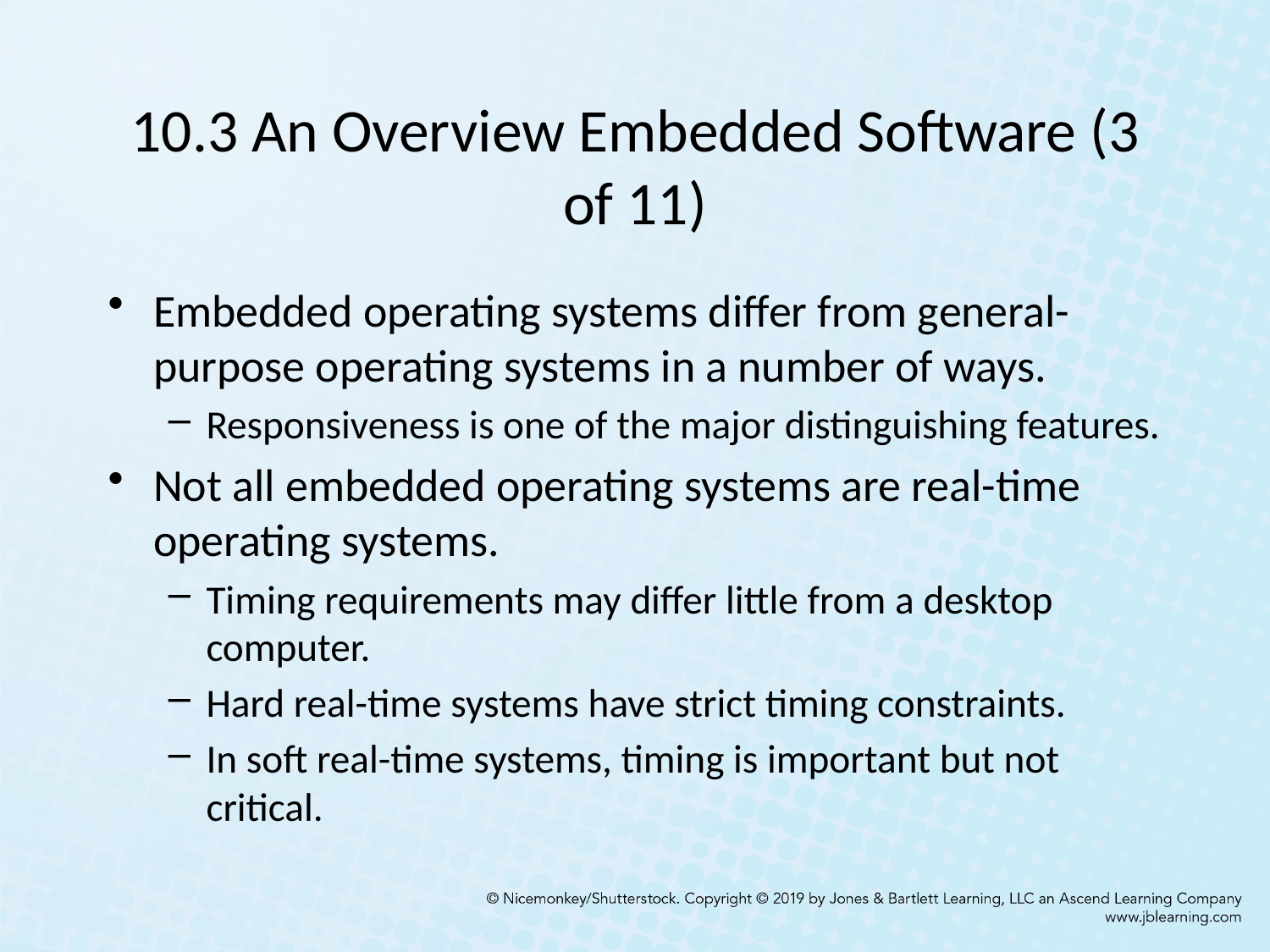

# 10.3 An Overview Embedded Software (3 of 11)
Embedded operating systems differ from general-purpose operating systems in a number of ways.
Responsiveness is one of the major distinguishing features.
Not all embedded operating systems are real-time operating systems.
Timing requirements may differ little from a desktop computer.
Hard real-time systems have strict timing constraints.
In soft real-time systems, timing is important but not critical.